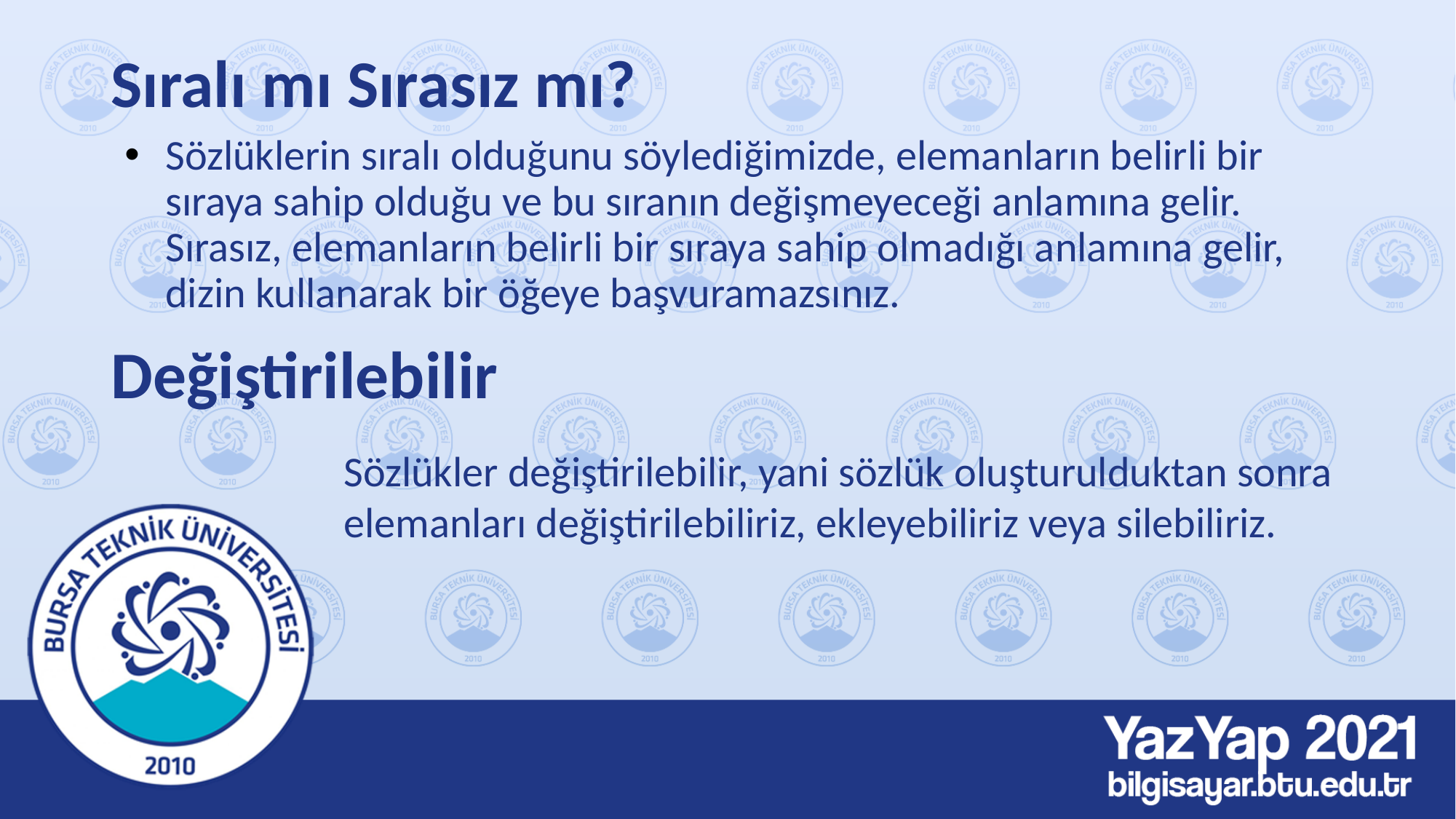

# Sıralı mı Sırasız mı?
Sözlüklerin sıralı olduğunu söylediğimizde, elemanların belirli bir sıraya sahip olduğu ve bu sıranın değişmeyeceği anlamına gelir. Sırasız, elemanların belirli bir sıraya sahip olmadığı anlamına gelir, dizin kullanarak bir öğeye başvuramazsınız.
Değiştirilebilir
Sözlükler değiştirilebilir, yani sözlük oluşturulduktan sonra elemanları değiştirilebiliriz, ekleyebiliriz veya silebiliriz.